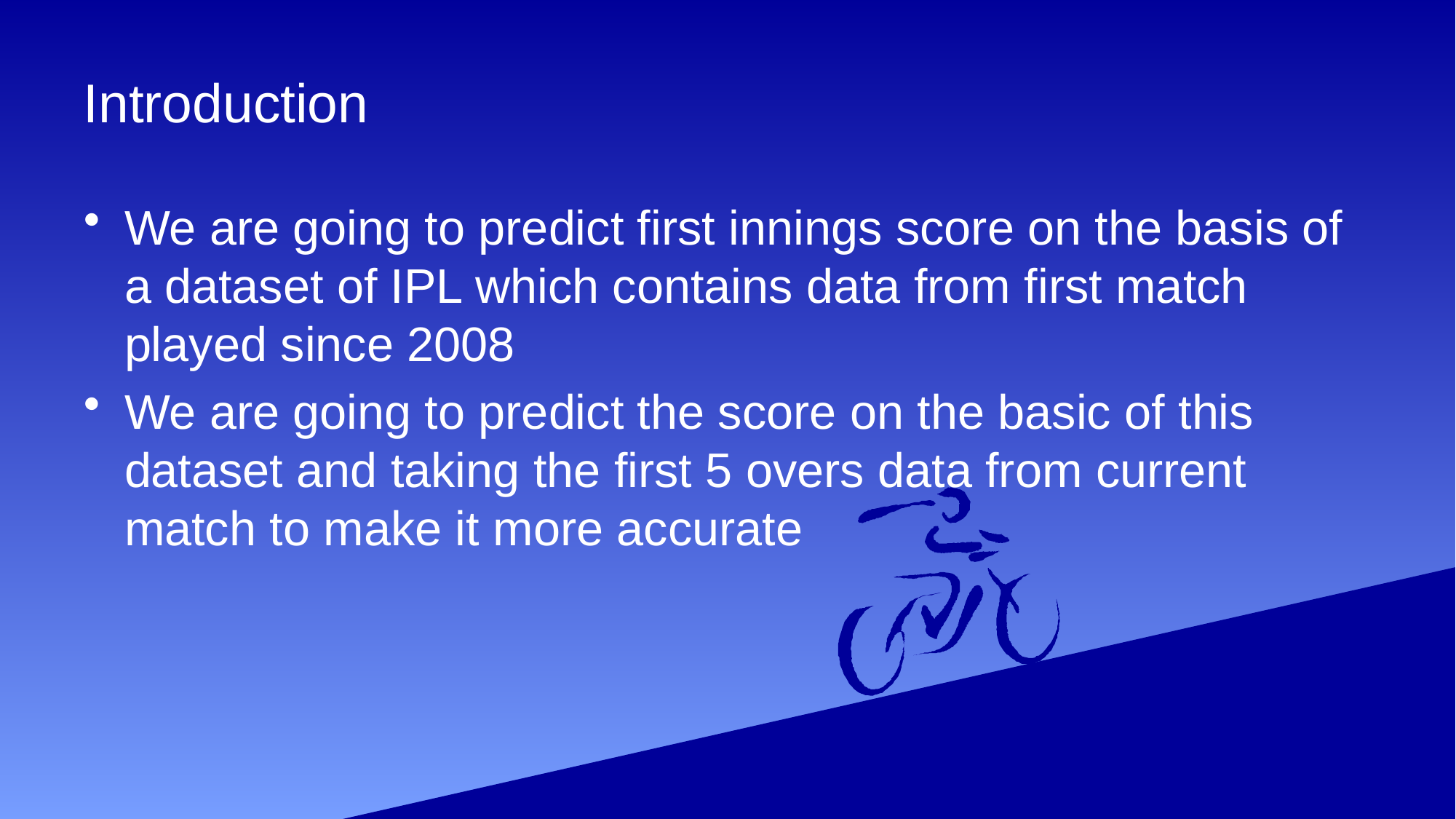

# Introduction
We are going to predict first innings score on the basis of a dataset of IPL which contains data from first match played since 2008
We are going to predict the score on the basic of this dataset and taking the first 5 overs data from current match to make it more accurate